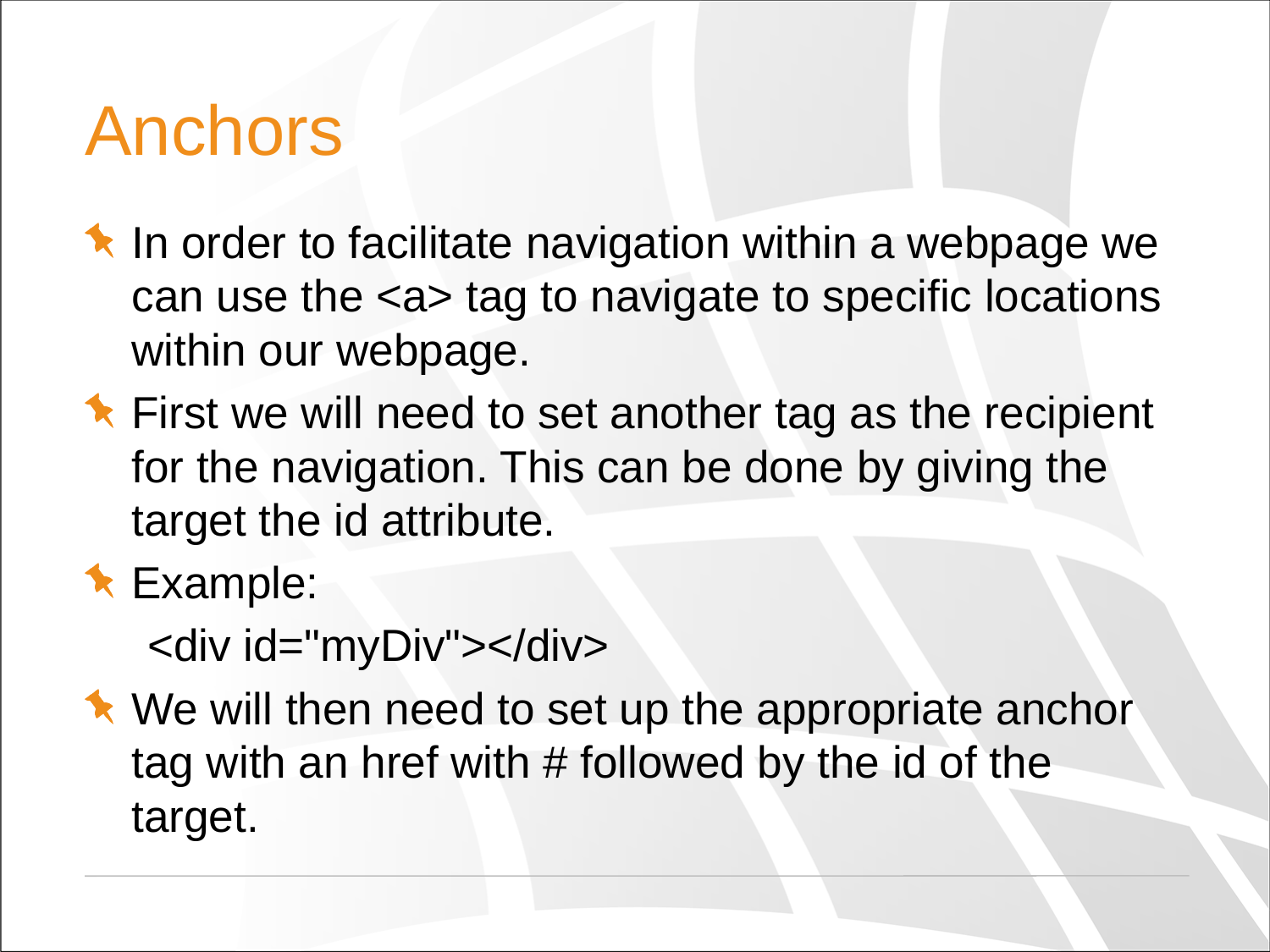

# Anchors
In order to facilitate navigation within a webpage we can use the <a> tag to navigate to specific locations within our webpage.
First we will need to set another tag as the recipient for the navigation. This can be done by giving the target the id attribute.
Example:
     <div id="myDiv"></div>
We will then need to set up the appropriate anchor tag with an href with # followed by the id of the target.